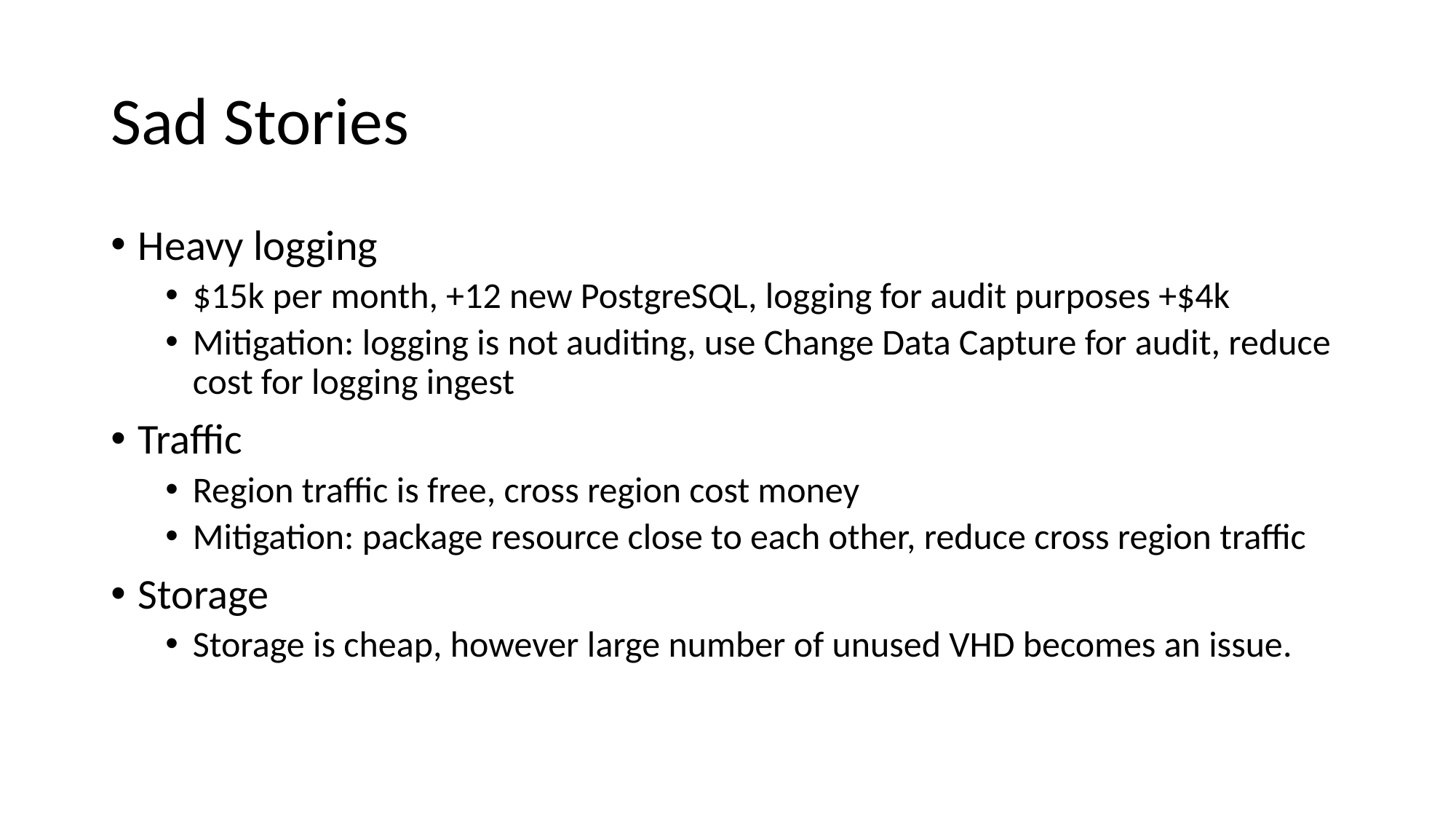

# Sad Stories
Heavy logging
$15k per month, +12 new PostgreSQL, logging for audit purposes +$4k
Mitigation: logging is not auditing, use Change Data Capture for audit, reduce cost for logging ingest
Traffic
Region traffic is free, cross region cost money
Mitigation: package resource close to each other, reduce cross region traffic
Storage
Storage is cheap, however large number of unused VHD becomes an issue.